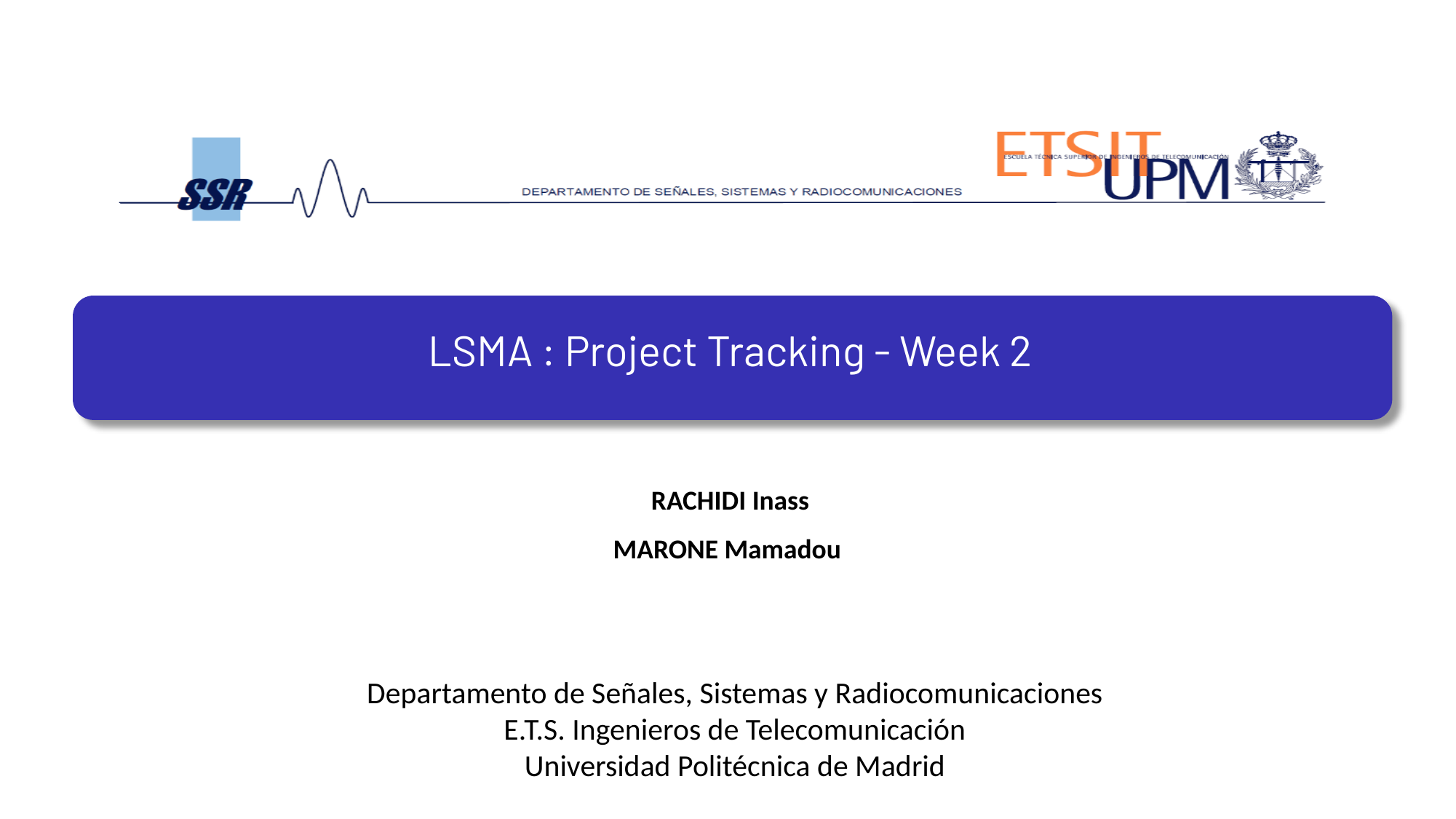

# LSMA : Project Tracking - Week 2
RACHIDI Inass

MARONE Mamadou